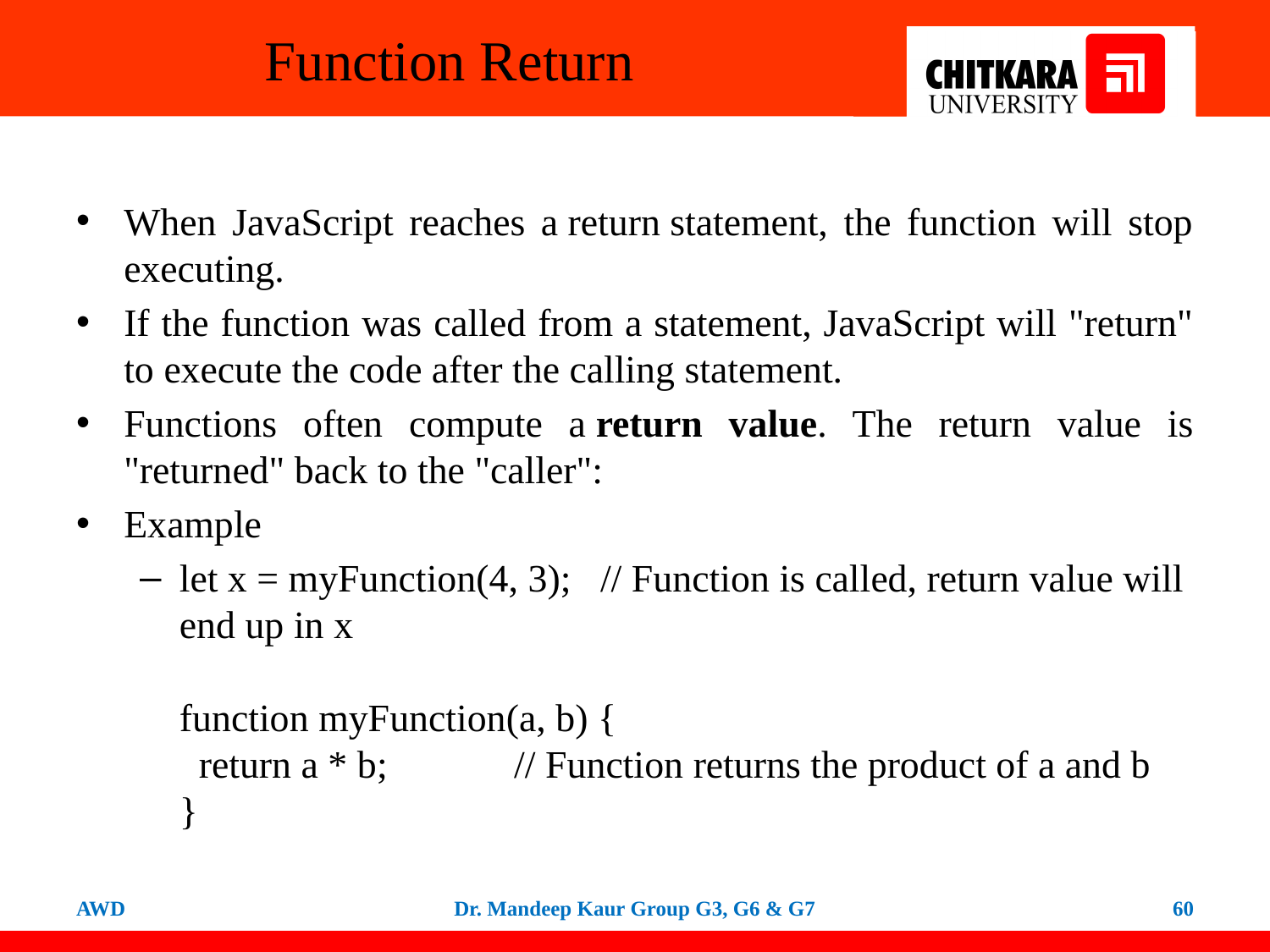

# Function Return
When JavaScript reaches a return statement, the function will stop executing.
If the function was called from a statement, JavaScript will "return" to execute the code after the calling statement.
Functions often compute a return value. The return value is "returned" back to the "caller":
Example
let x = myFunction(4, 3);   // Function is called, return value will end up in x
function myFunction(a, b) {
  return a * b;             // Function returns the product of a and b
}

AWD
Dr. Mandeep Kaur Group G3, G6 & G7
60